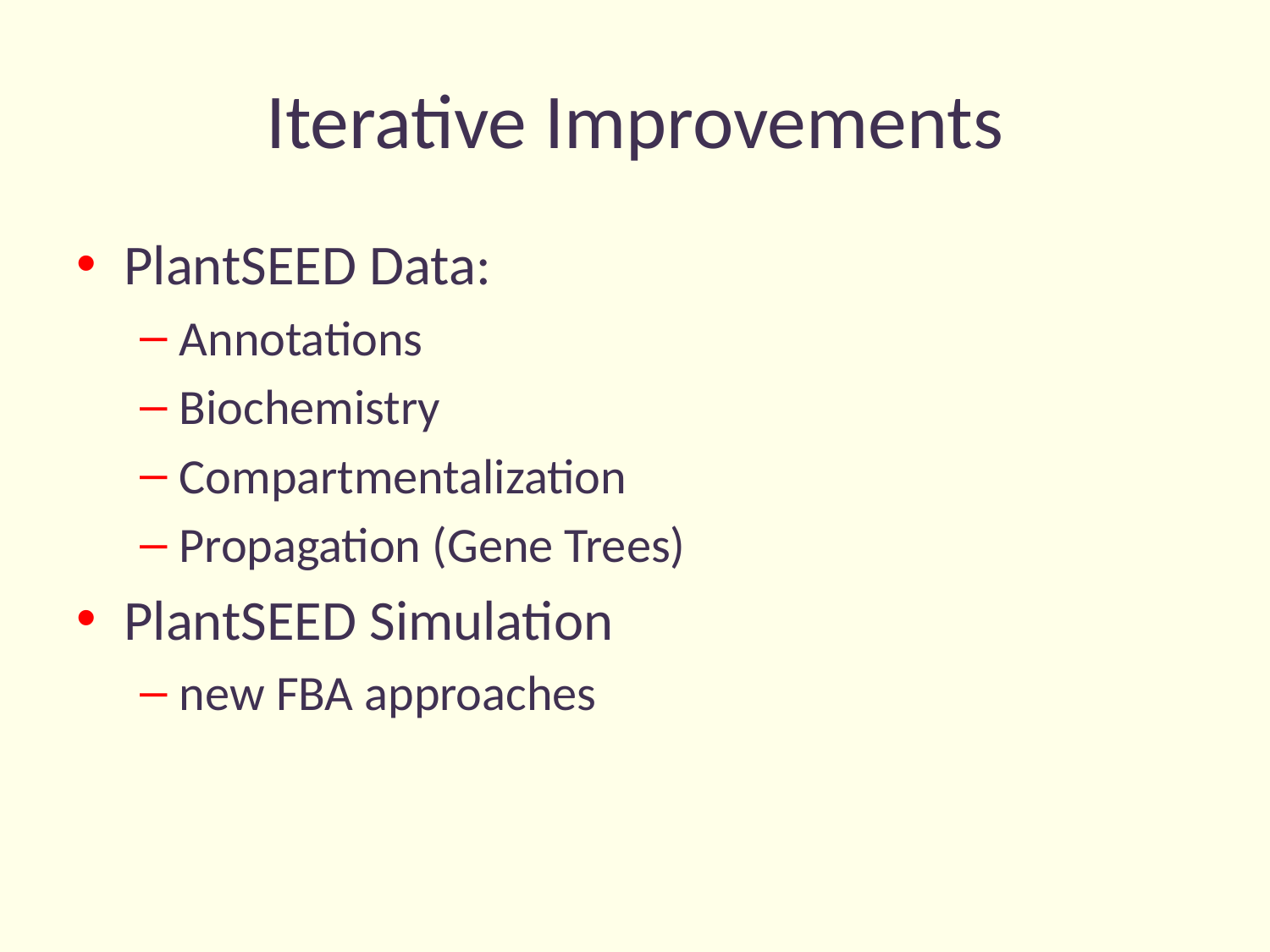

# Iterative Improvements
PlantSEED Data:
Annotations
Biochemistry
Compartmentalization
Propagation (Gene Trees)
PlantSEED Simulation
new FBA approaches